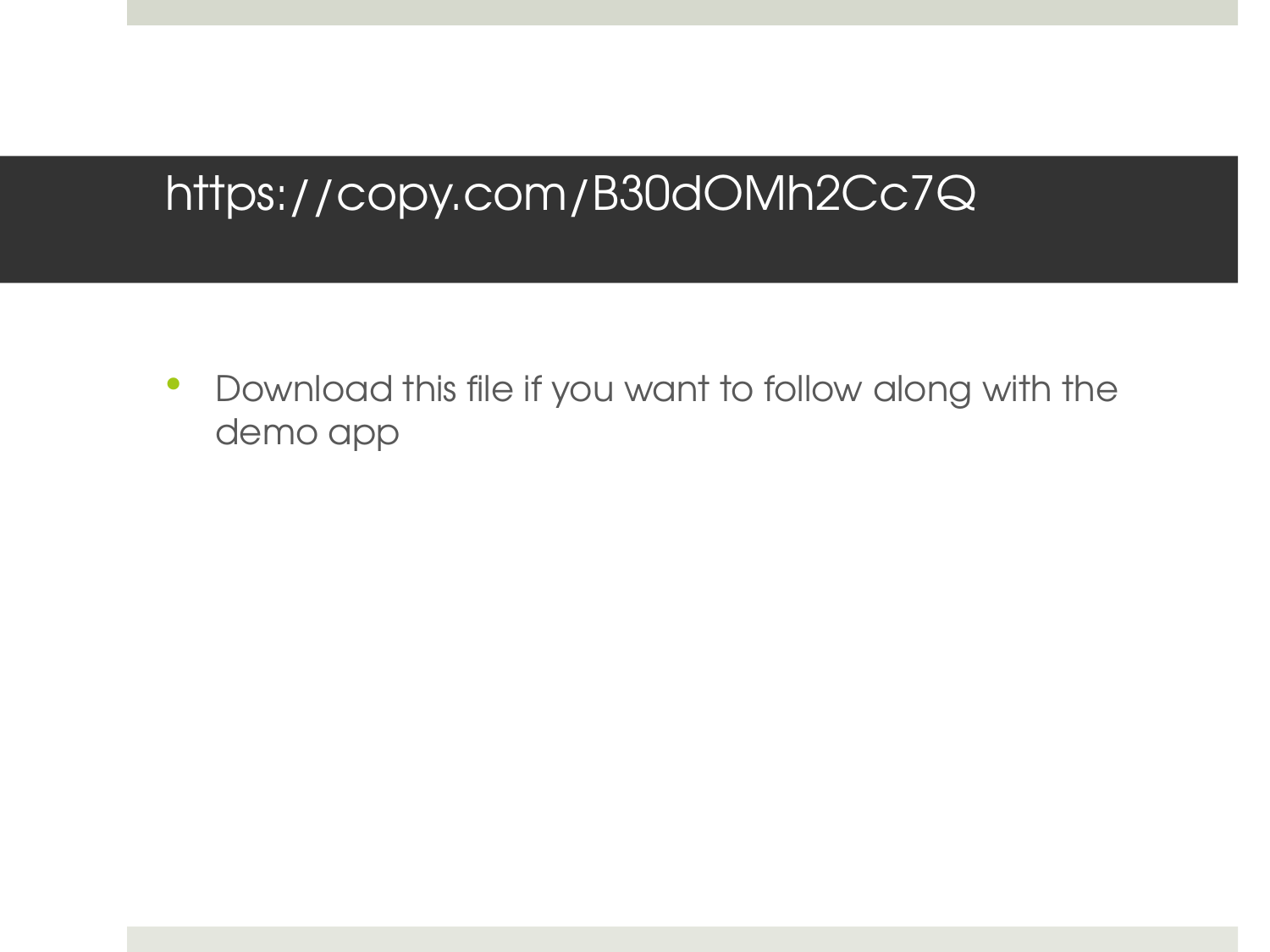

# https://copy.com/B30dOMh2Cc7Q
Download this file if you want to follow along with the demo app